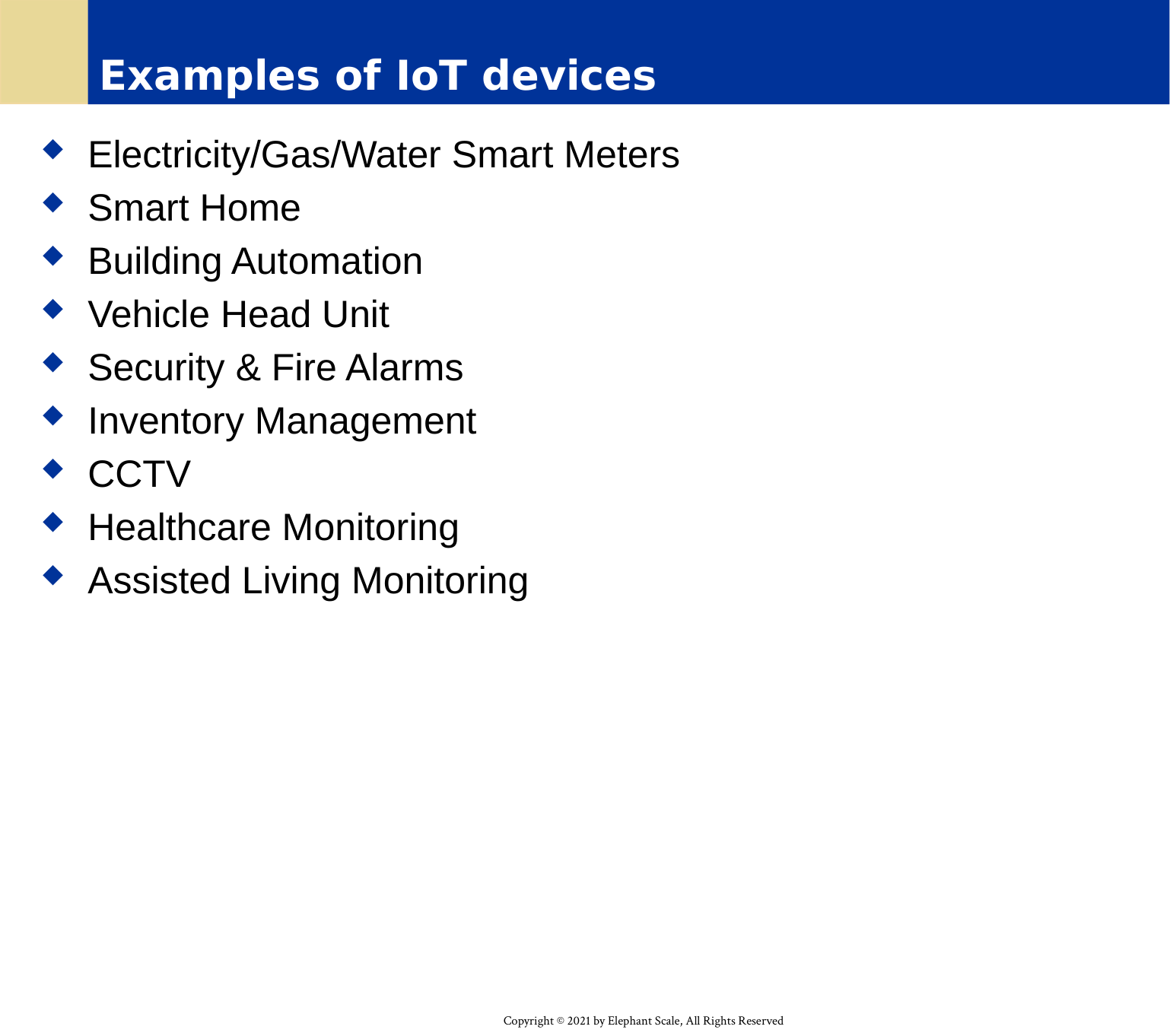

# Examples of IoT devices
 Electricity/Gas/Water Smart Meters
 Smart Home
 Building Automation
 Vehicle Head Unit
 Security & Fire Alarms
 Inventory Management
 CCTV
 Healthcare Monitoring
 Assisted Living Monitoring
Copyright © 2021 by Elephant Scale, All Rights Reserved